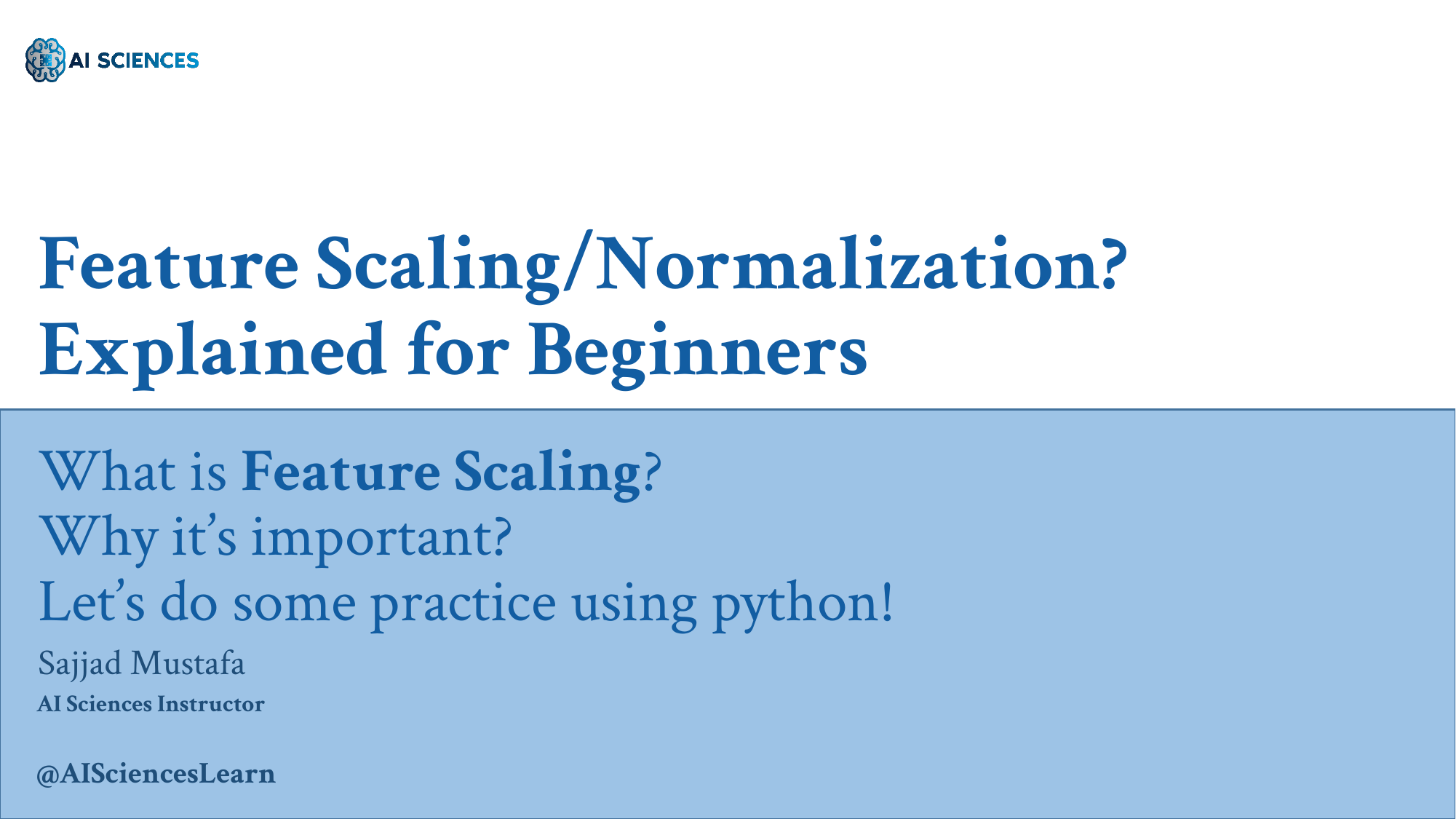

Feature Scaling/Normalization?
Explained for Beginners
What is Feature Scaling?
Why it’s important?
Let’s do some practice using python!
Sajjad Mustafa